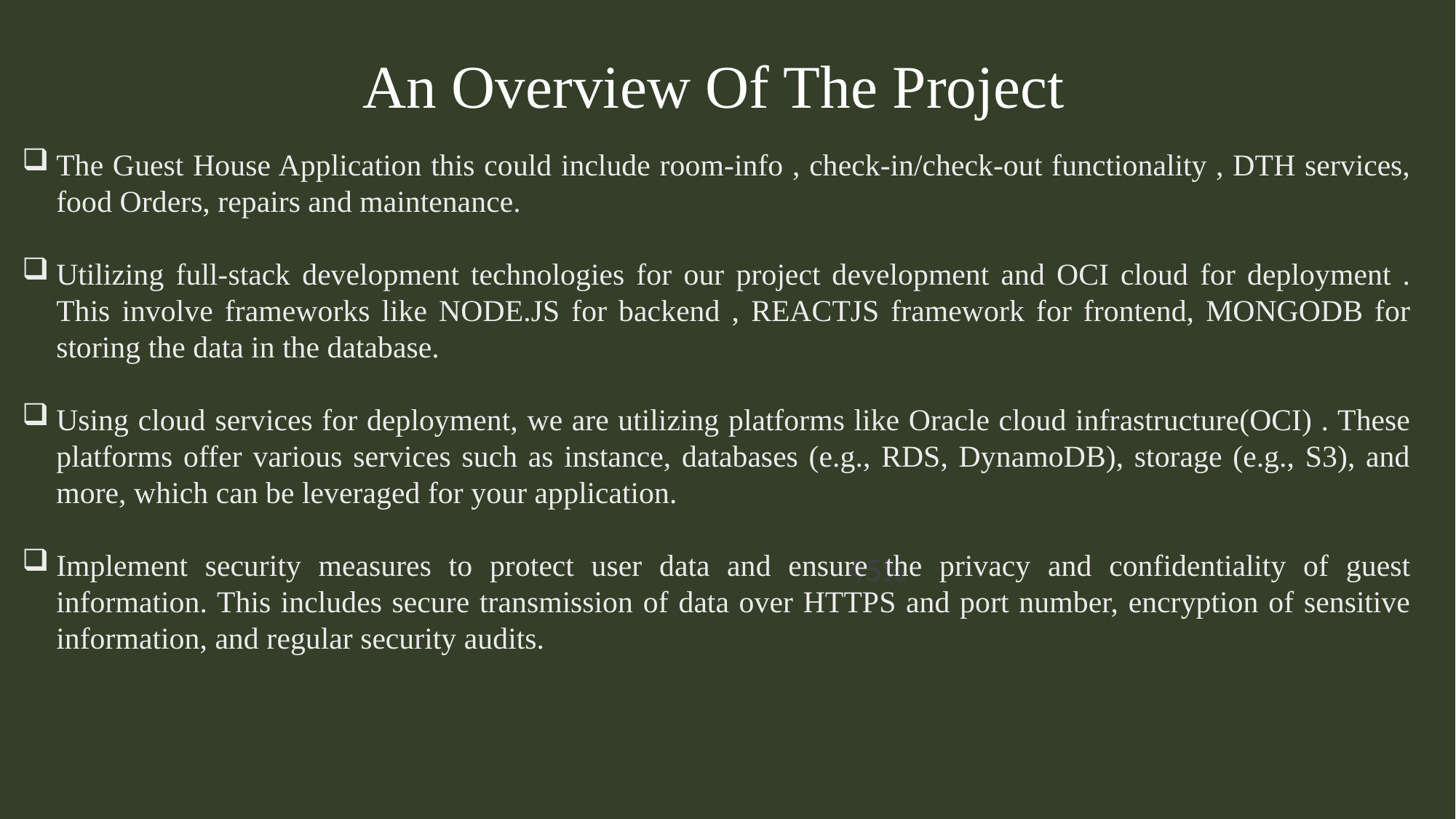

An Overview Of The Project
The Guest House Application this could include room-info , check-in/check-out functionality , DTH services, food Orders, repairs and maintenance.

Utilizing full-stack development technologies for our project development and OCI cloud for deployment . This involve frameworks like NODE.JS for backend , REACTJS framework for frontend, MONGODB for storing the data in the database.

Using cloud services for deployment, we are utilizing platforms like Oracle cloud infrastructure(OCI) . These platforms offer various services such as instance, databases (e.g., RDS, DynamoDB), storage (e.g., S3), and more, which can be leveraged for your application.

Implement security measures to protect user data and ensure the privacy and confidentiality of guest information. This includes secure transmission of data over HTTPS and port number, encryption of sensitive information, and regular security audits.

45%